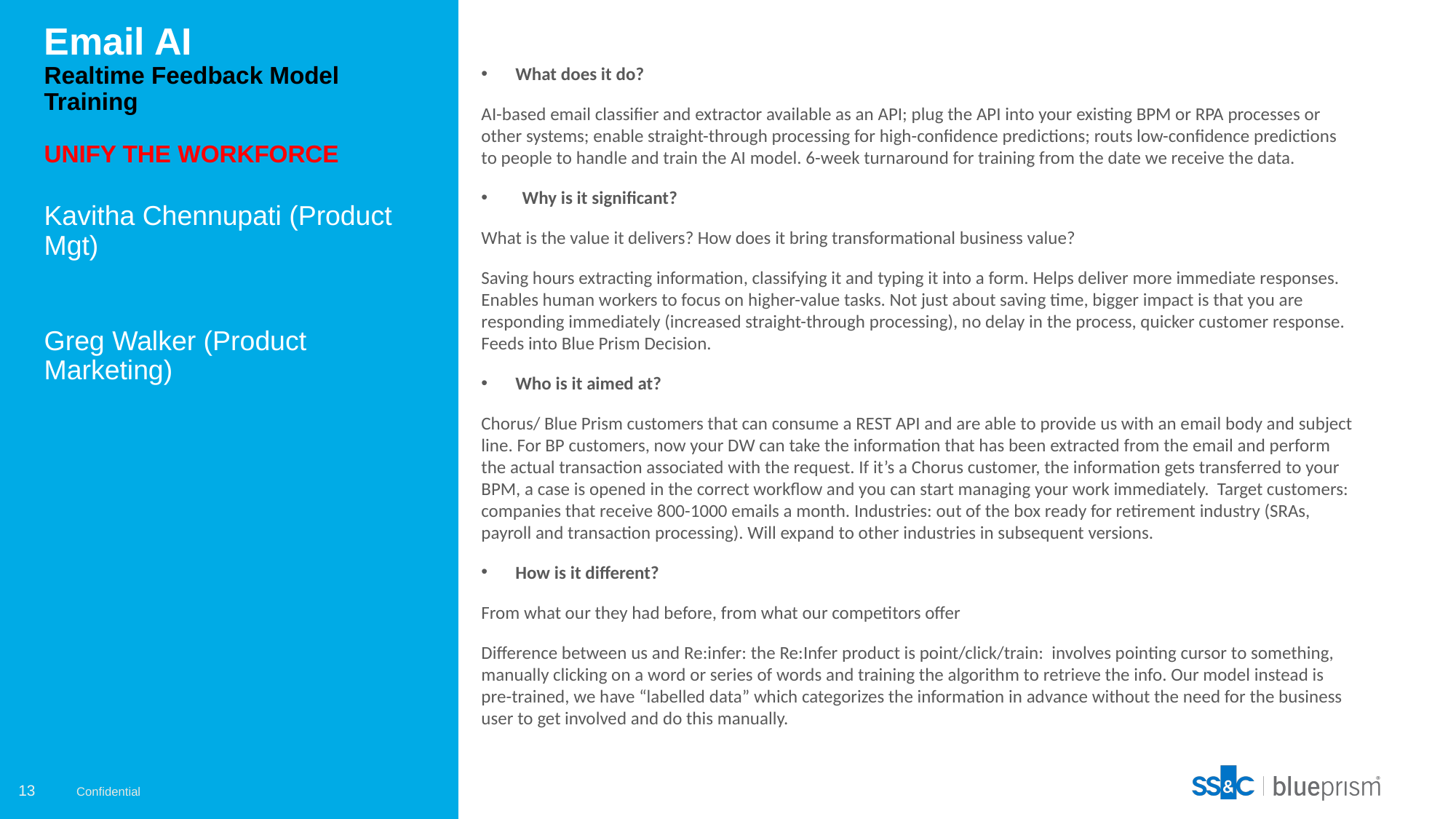

What does it do?
AI-based email classifier and extractor available as an API; plug the API into your existing BPM or RPA processes or other systems; enable straight-through processing for high-confidence predictions; routs low-confidence predictions to people to handle and train the AI model. 6-week turnaround for training from the date we receive the data.
Why is it significant?
What is the value it delivers? How does it bring transformational business value?
Saving hours extracting information, classifying it and typing it into a form. Helps deliver more immediate responses. Enables human workers to focus on higher-value tasks. Not just about saving time, bigger impact is that you are responding immediately (increased straight-through processing), no delay in the process, quicker customer response. Feeds into Blue Prism Decision.
Who is it aimed at?
Chorus/ Blue Prism customers that can consume a REST API and are able to provide us with an email body and subject line. For BP customers, now your DW can take the information that has been extracted from the email and perform the actual transaction associated with the request. If it’s a Chorus customer, the information gets transferred to your BPM, a case is opened in the correct workflow and you can start managing your work immediately.  Target customers: companies that receive 800-1000 emails a month. Industries: out of the box ready for retirement industry (SRAs, payroll and transaction processing). Will expand to other industries in subsequent versions.
How is it different?
From what our they had before, from what our competitors offer
Difference between us and Re:infer: the Re:Infer product is point/click/train:  involves pointing cursor to something, manually clicking on a word or series of words and training the algorithm to retrieve the info. Our model instead is pre-trained, we have “labelled data” which categorizes the information in advance without the need for the business user to get involved and do this manually.

# Email AI Realtime Feedback Model Training UNIFY THE WORKFORCE
Kavitha Chennupati (Product Mgt)

Greg Walker (Product Marketing)
13